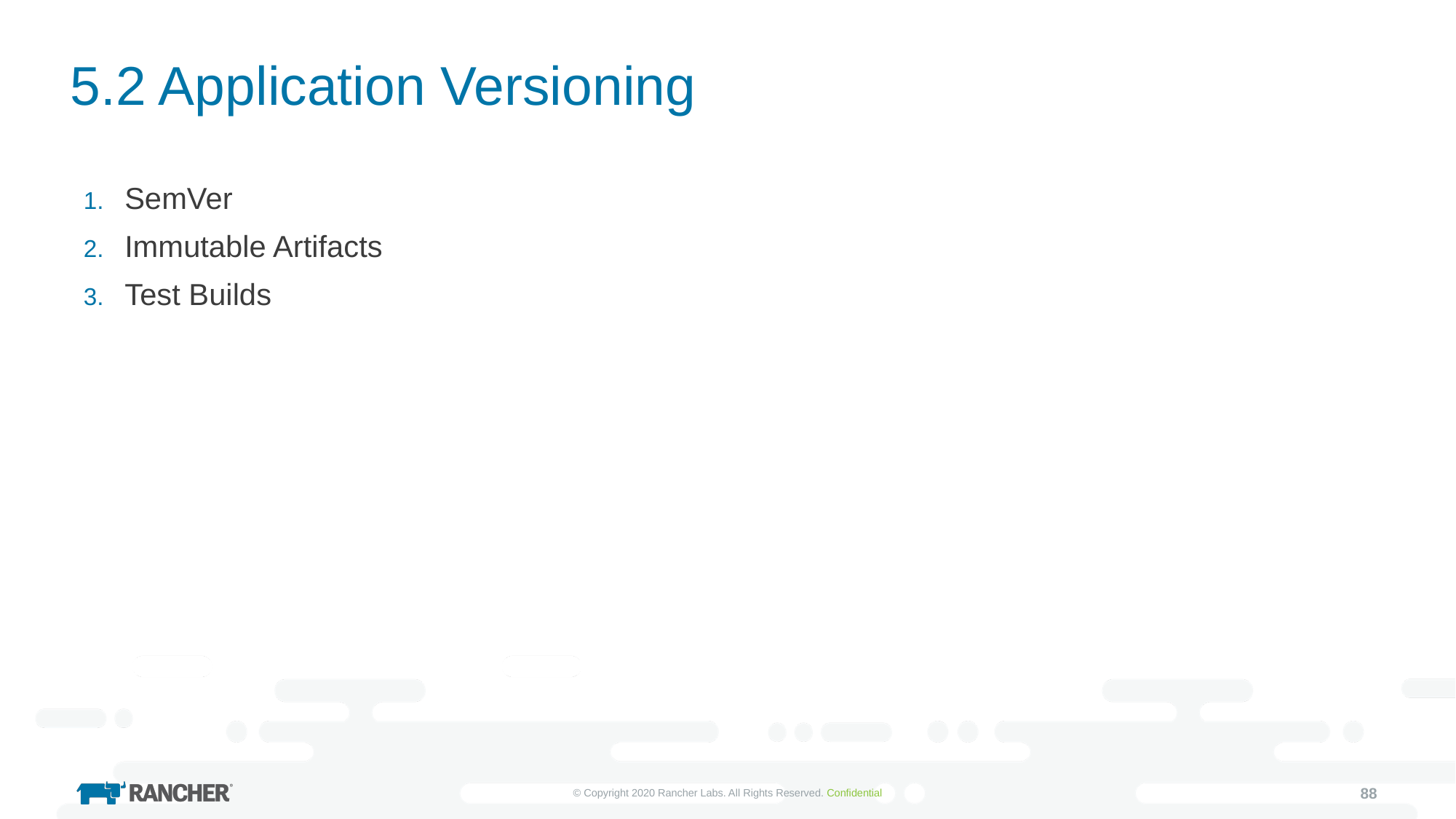

# 5.2 Application Versioning
SemVer
Immutable Artifacts
Test Builds